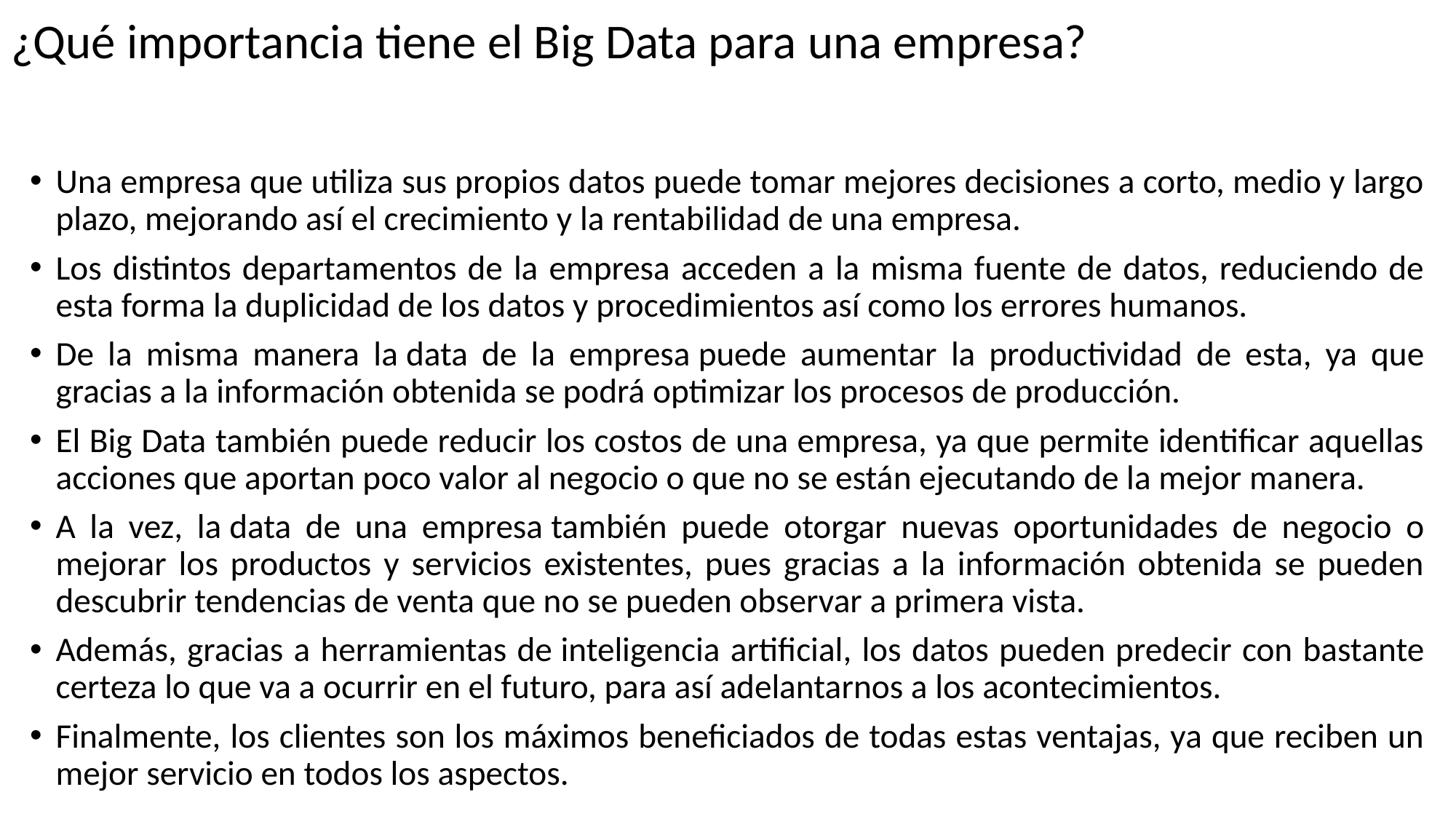

# ¿Qué importancia tiene el Big Data para una empresa?
Una empresa que utiliza sus propios datos puede tomar mejores decisiones a corto, medio y largo plazo, mejorando así el crecimiento y la rentabilidad de una empresa.
Los distintos departamentos de la empresa acceden a la misma fuente de datos, reduciendo de esta forma la duplicidad de los datos y procedimientos así como los errores humanos.
De la misma manera la data de la empresa puede aumentar la productividad de esta, ya que gracias a la información obtenida se podrá optimizar los procesos de producción.
El Big Data también puede reducir los costos de una empresa, ya que permite identificar aquellas acciones que aportan poco valor al negocio o que no se están ejecutando de la mejor manera.
A la vez, la data de una empresa también puede otorgar nuevas oportunidades de negocio o mejorar los productos y servicios existentes, pues gracias a la información obtenida se pueden descubrir tendencias de venta que no se pueden observar a primera vista.
Además, gracias a herramientas de inteligencia artificial, los datos pueden predecir con bastante certeza lo que va a ocurrir en el futuro, para así adelantarnos a los acontecimientos.
Finalmente, los clientes son los máximos beneficiados de todas estas ventajas, ya que reciben un mejor servicio en todos los aspectos.